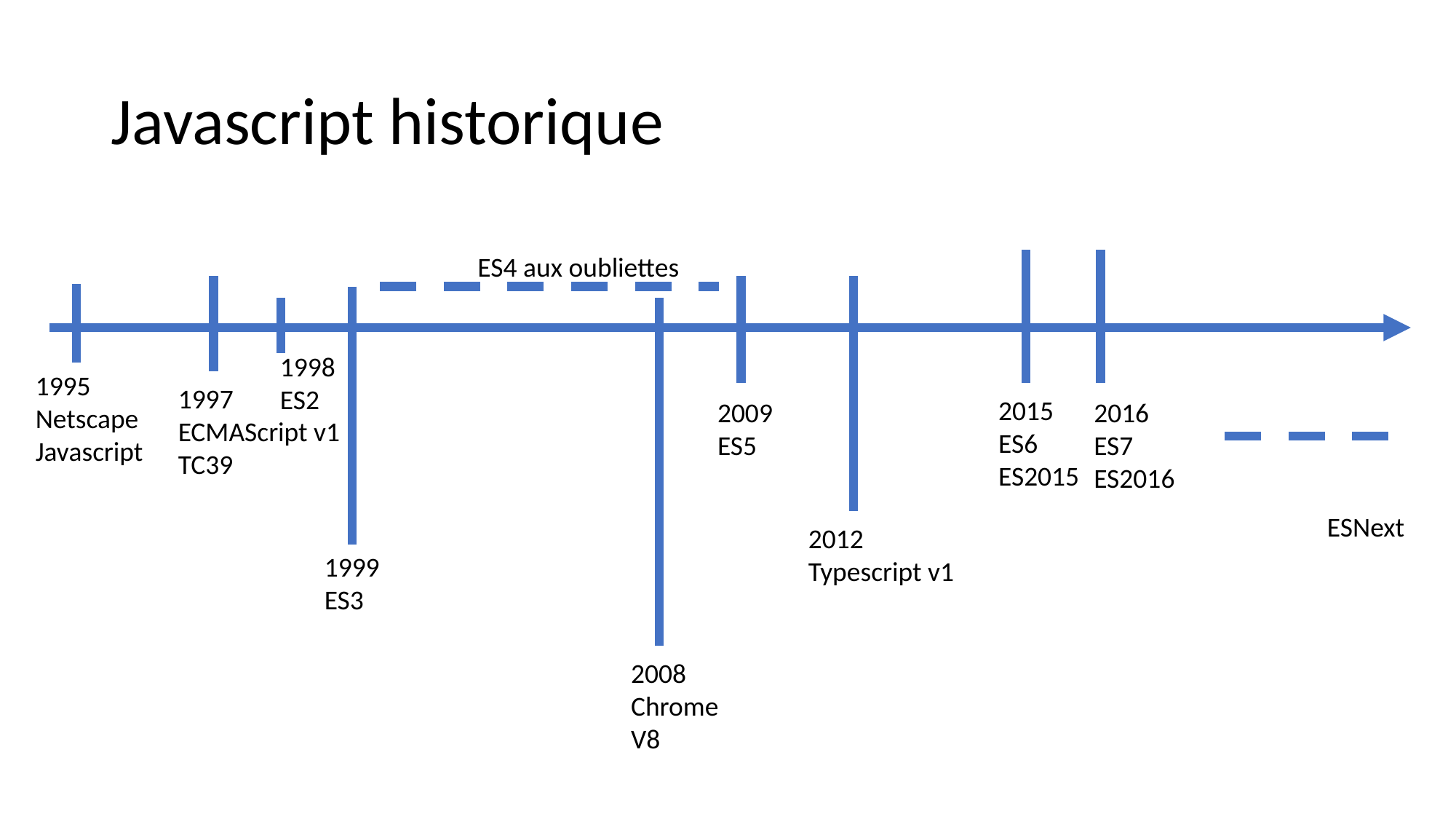

# Javascript historique
ES4 aux oubliettes
1998
ES2
1995
Netscape
Javascript
1997
ECMAScript v1
TC39
2015
ES6
ES2015
2009
ES5
2016
ES7
ES2016
ESNext
2012
Typescript v1
1999
ES3
2008
Chrome
V8